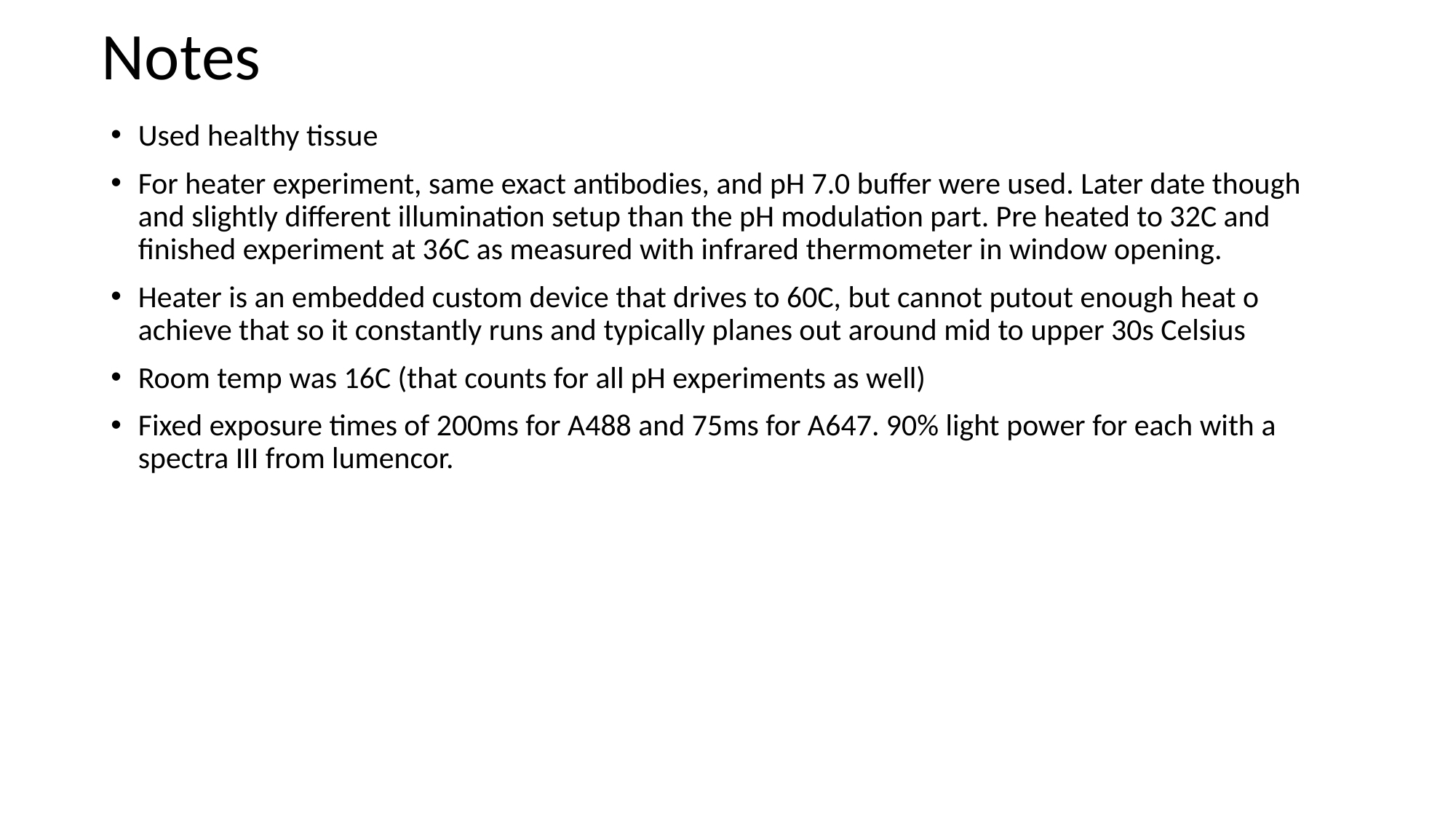

# Notes
Used healthy tissue
For heater experiment, same exact antibodies, and pH 7.0 buffer were used. Later date though and slightly different illumination setup than the pH modulation part. Pre heated to 32C and finished experiment at 36C as measured with infrared thermometer in window opening.
Heater is an embedded custom device that drives to 60C, but cannot putout enough heat o achieve that so it constantly runs and typically planes out around mid to upper 30s Celsius
Room temp was 16C (that counts for all pH experiments as well)
Fixed exposure times of 200ms for A488 and 75ms for A647. 90% light power for each with a spectra III from lumencor.